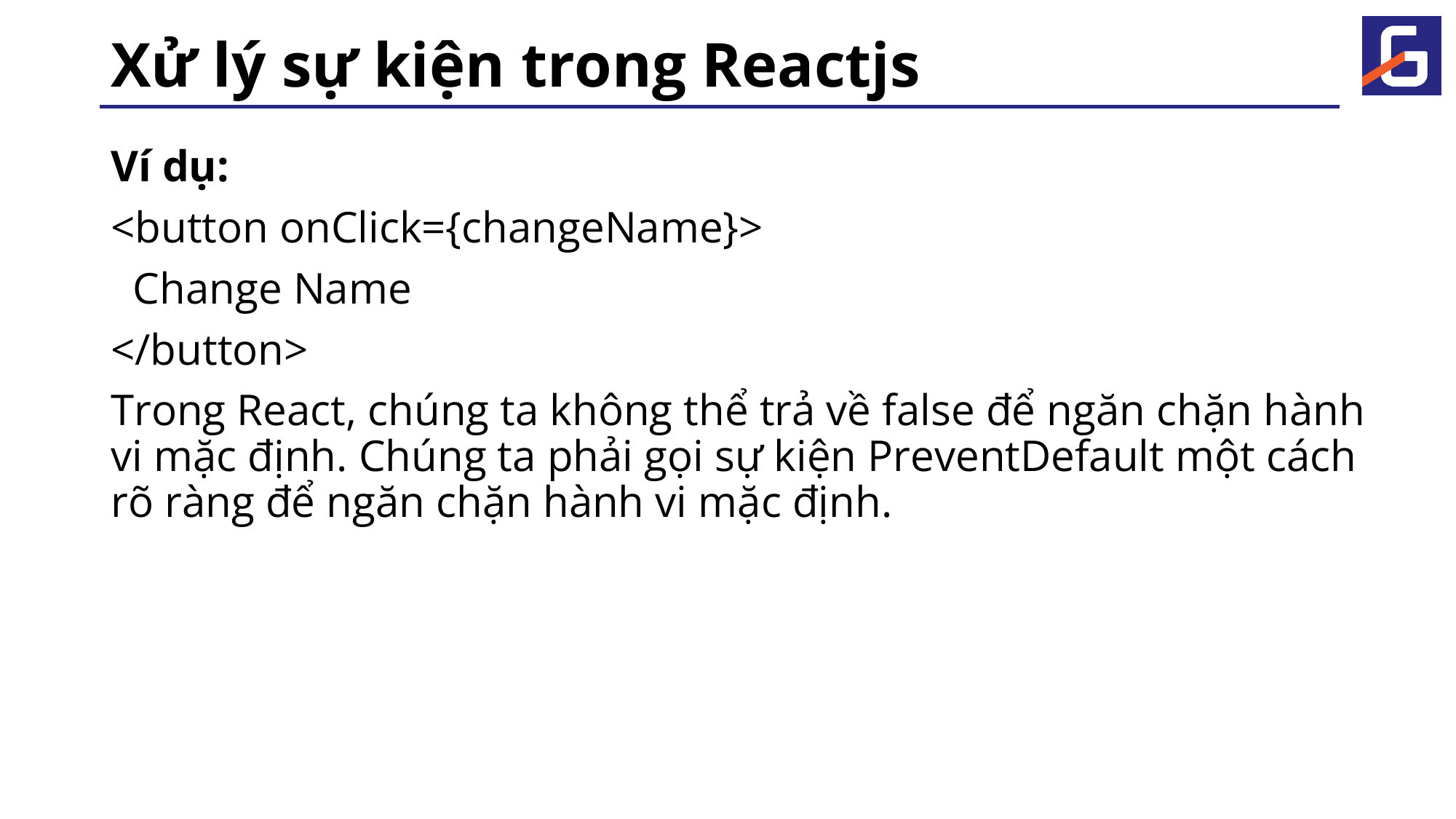

# Xử lý sự kiện trong Reactjs
Ví dụ:
<button onClick={changeName}>
  Change Name
</button>
Trong React, chúng ta không thể trả về false để ngăn chặn hành vi mặc định. Chúng ta phải gọi sự kiện PreventDefault một cách rõ ràng để ngăn chặn hành vi mặc định.